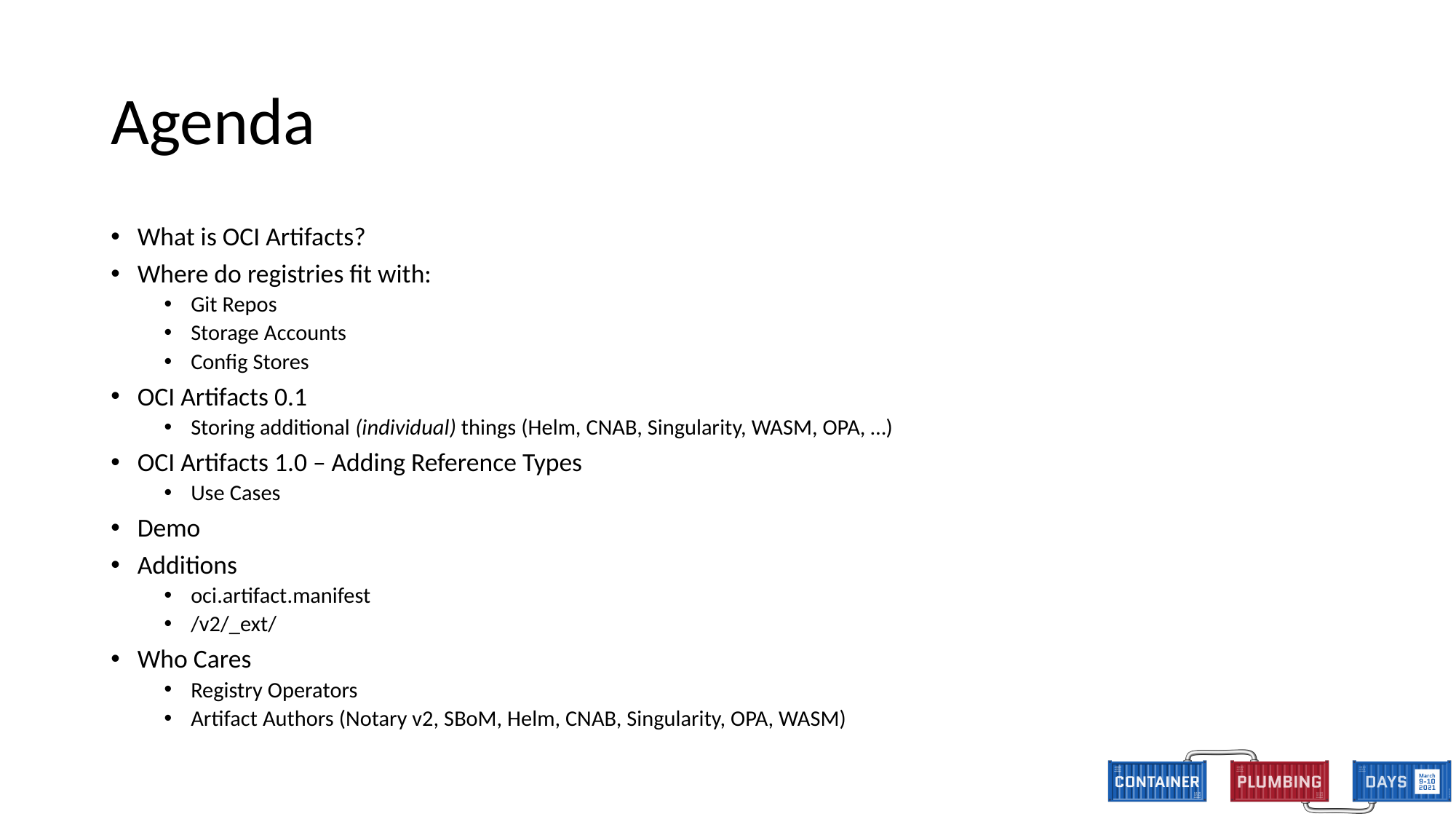

# Agenda
What is OCI Artifacts?
Where do registries fit with:
Git Repos
Storage Accounts
Config Stores
OCI Artifacts 0.1
Storing additional (individual) things (Helm, CNAB, Singularity, WASM, OPA, …)
OCI Artifacts 1.0 – Adding Reference Types
Use Cases
Demo
Additions
oci.artifact.manifest
/v2/_ext/
Who Cares
Registry Operators
Artifact Authors (Notary v2, SBoM, Helm, CNAB, Singularity, OPA, WASM)